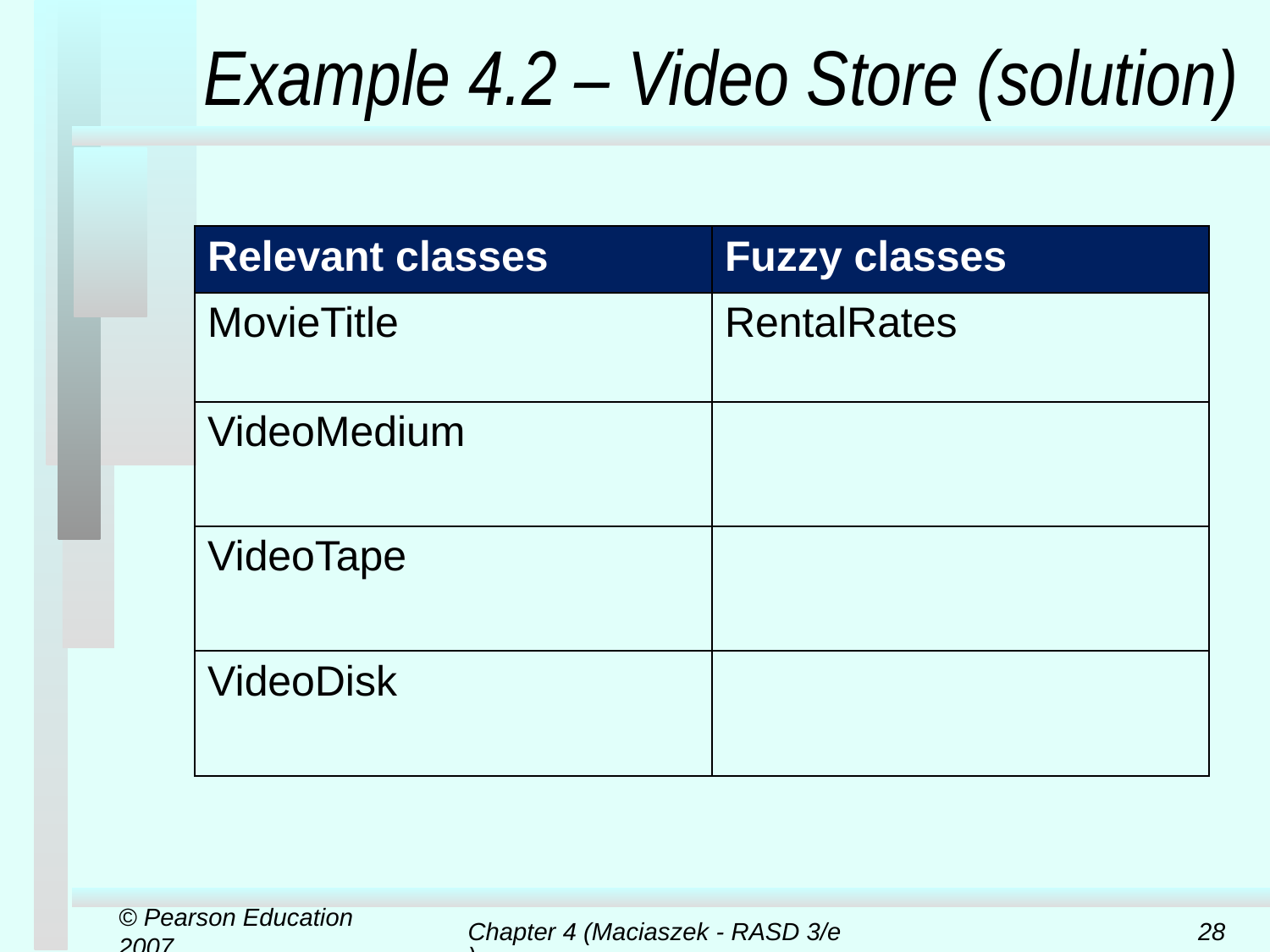

# Example 4.2 – Video Store (solution)
| Relevant classes | Fuzzy classes |
| --- | --- |
| MovieTitle | RentalRates |
| VideoMedium |  |
| VideoTape |  |
| VideoDisk |  |
© Pearson Education 2007
Chapter 4 (Maciaszek - RASD 3/e)
28